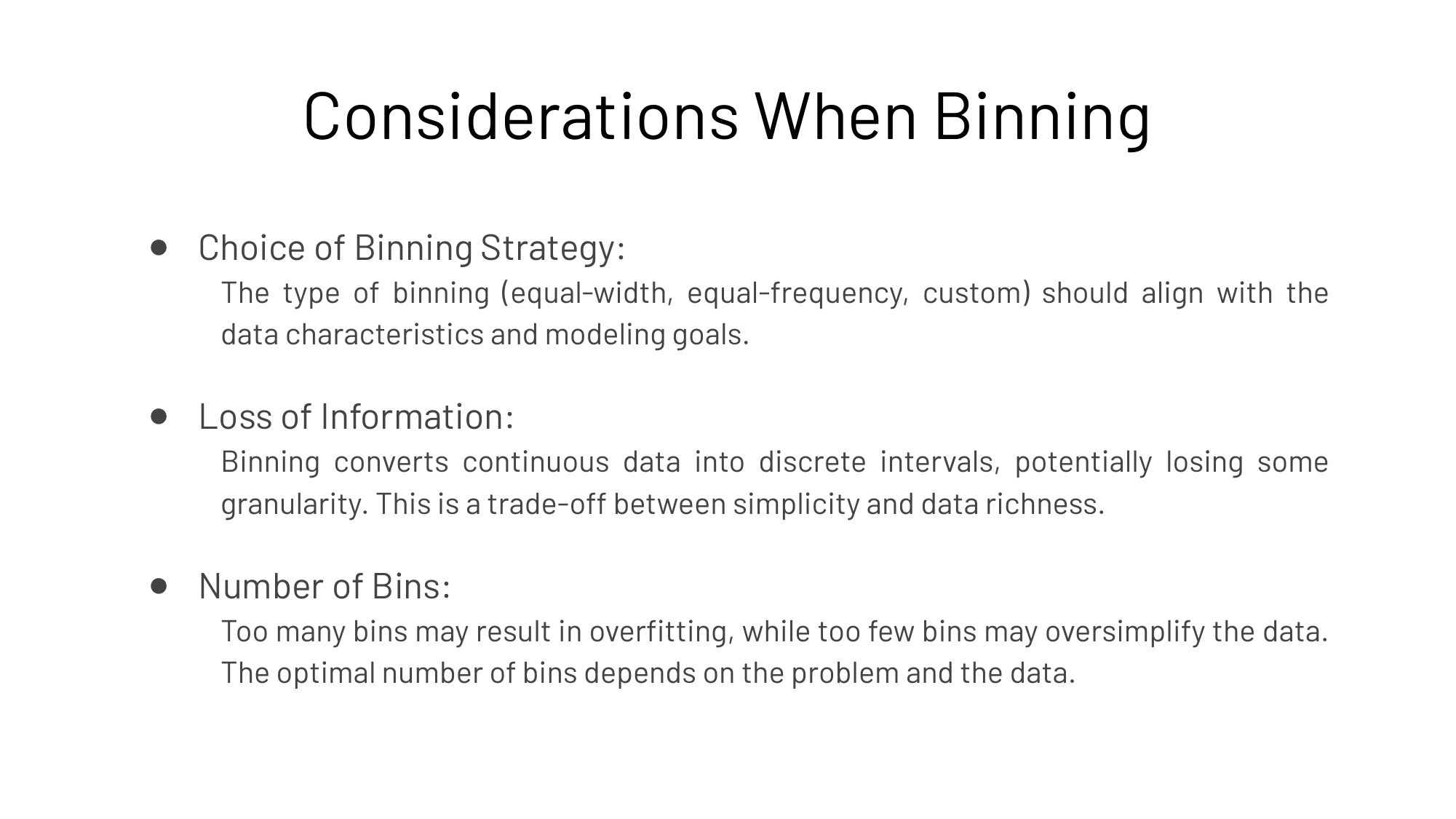

# Considerations When Binning
Choice of Binning Strategy:
The type of binning (equal-width, equal-frequency, custom) should align with the data characteristics and modeling goals.

Loss of Information:
Binning converts continuous data into discrete intervals, potentially losing some granularity. This is a trade-off between simplicity and data richness.

Number of Bins:
Too many bins may result in overfitting, while too few bins may oversimplify the data. The optimal number of bins depends on the problem and the data.